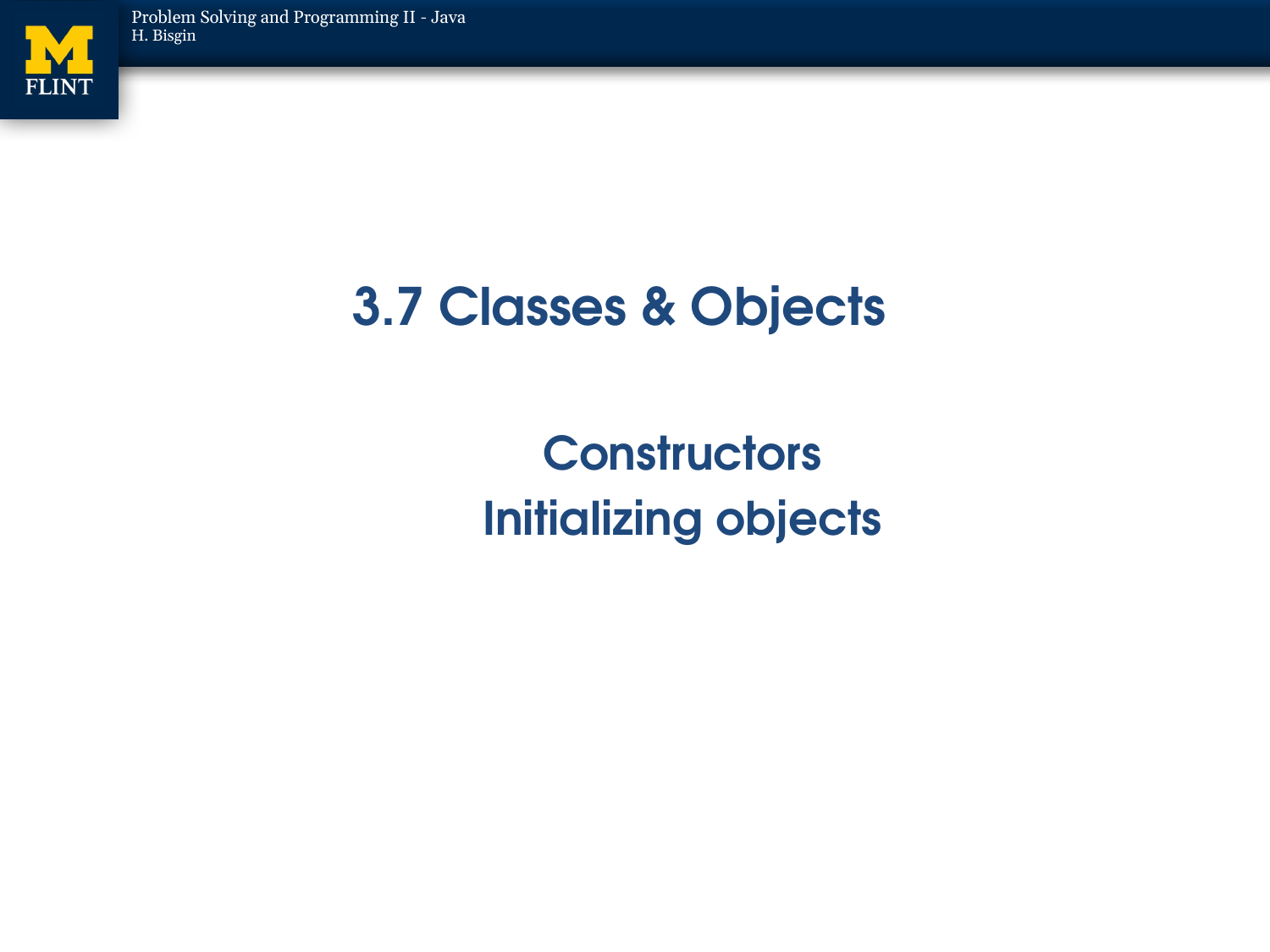

# 3.7 Classes & Objects
Constructors
Initializing objects